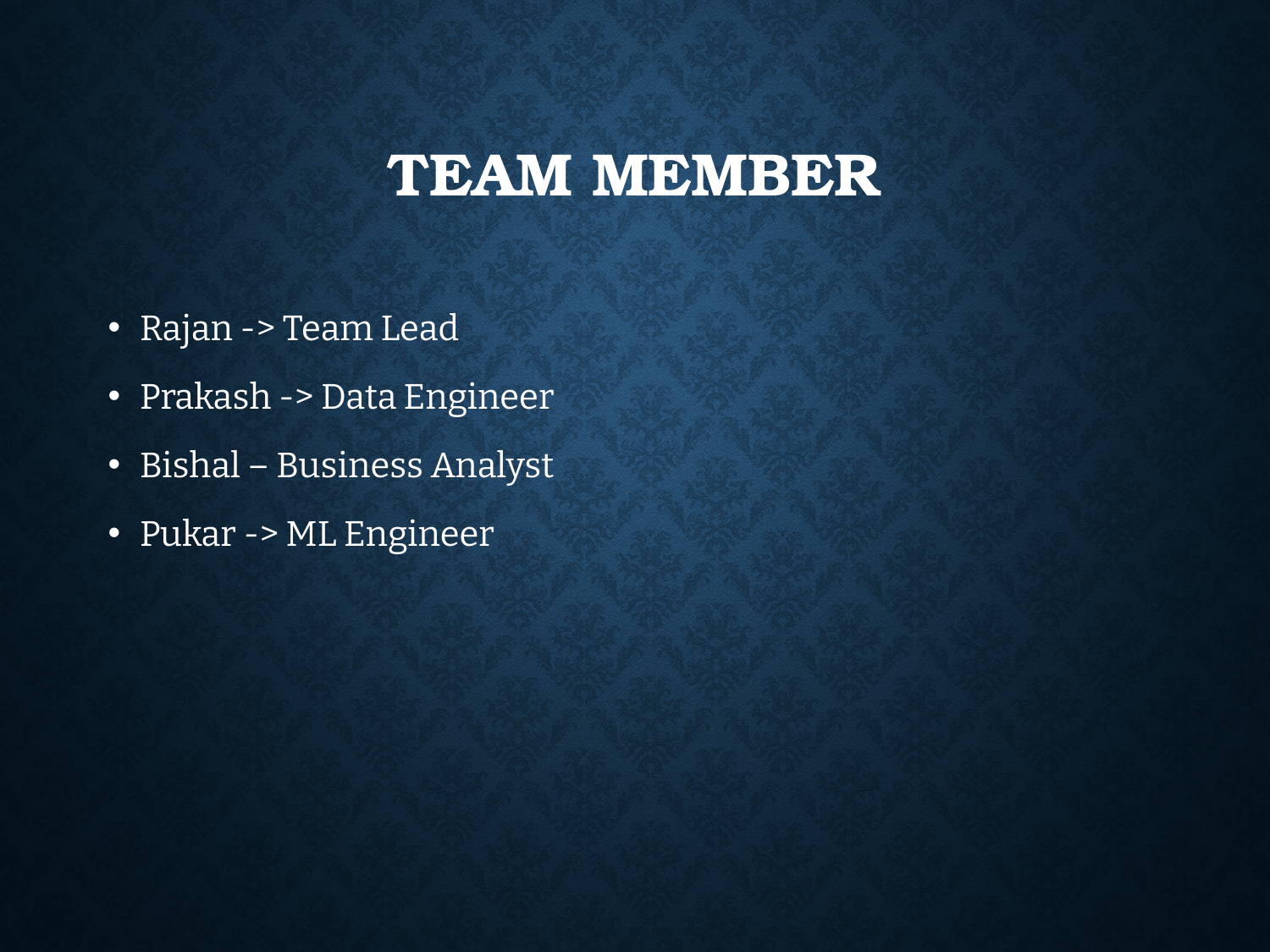

# Team Member
Rajan -> Team Lead
Prakash -> Data Engineer
Bishal – Business Analyst
Pukar -> ML Engineer